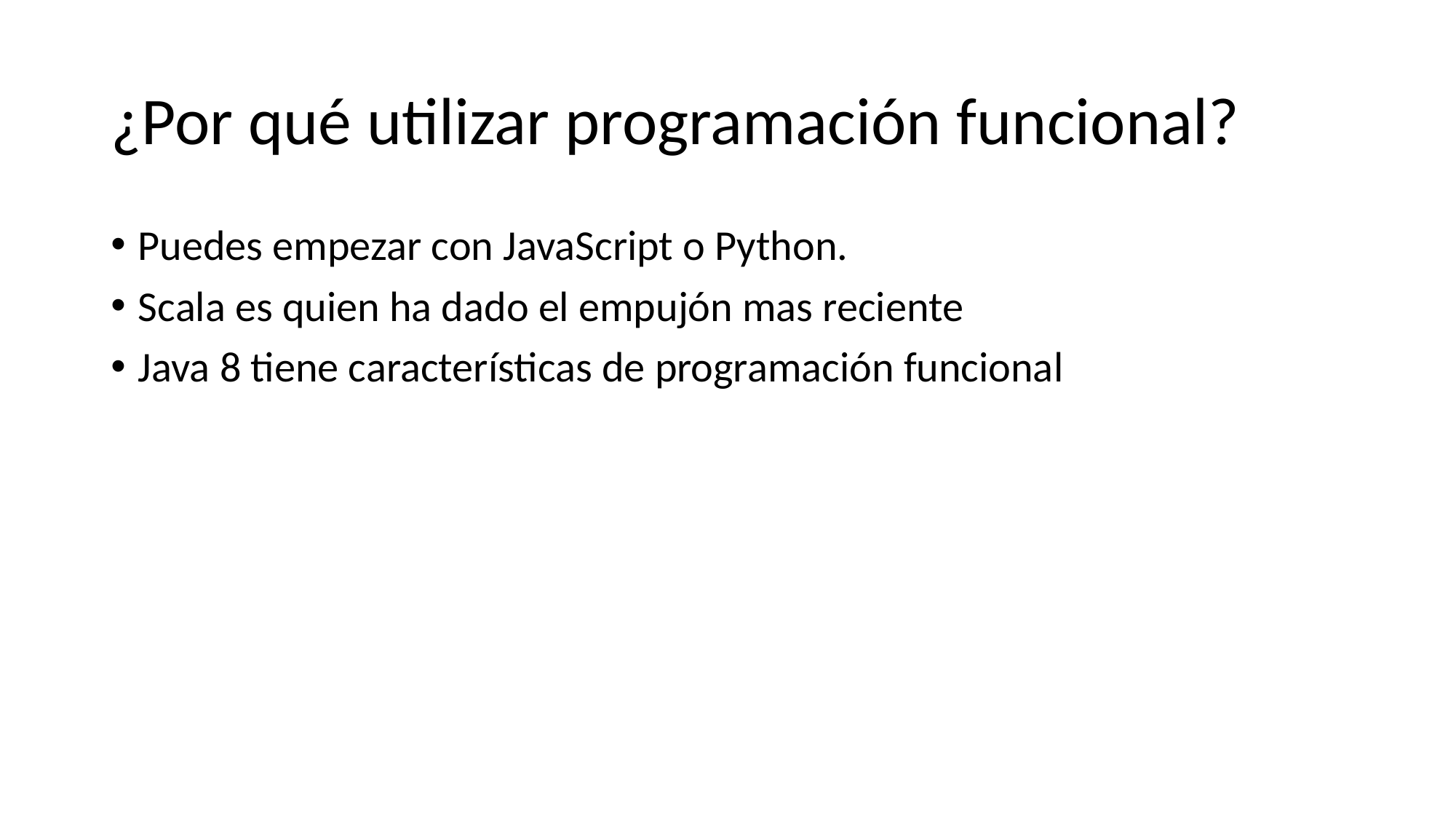

# ¿Por qué utilizar programación funcional?
Puedes empezar con JavaScript o Python.
Scala es quien ha dado el empujón mas reciente
Java 8 tiene características de programación funcional